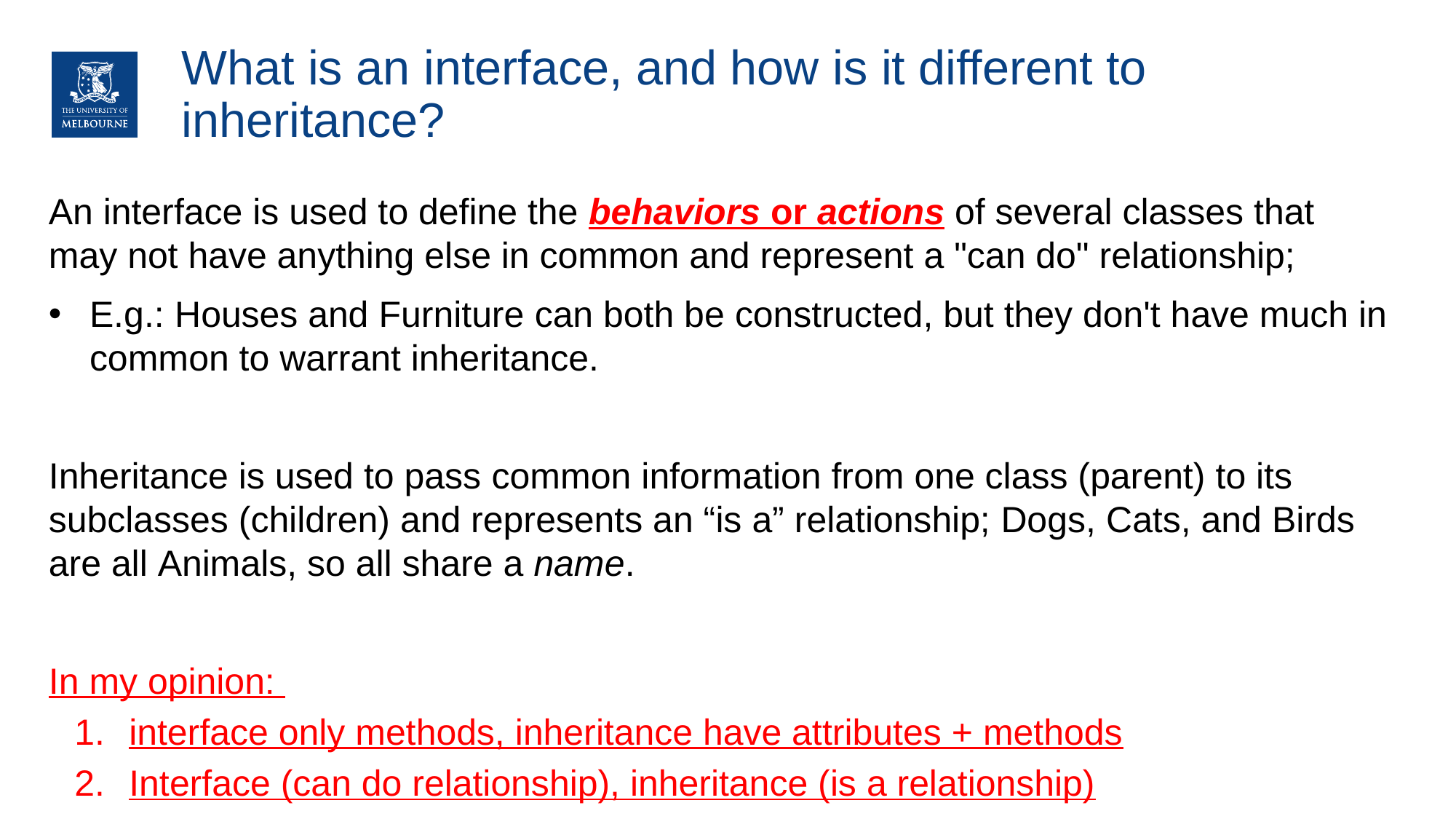

# What is an interface, and how is it different to inheritance?
An interface is used to define the behaviors or actions of several classes that may not have anything else in common and represent a "can do" relationship;
E.g.: Houses and Furniture can both be constructed, but they don't have much in common to warrant inheritance.

Inheritance is used to pass common information from one class (parent) to its subclasses (children) and represents an “is a” relationship; Dogs, Cats, and Birds are all Animals, so all share a name.

In my opinion:
interface only methods, inheritance have attributes + methods
Interface (can do relationship), inheritance (is a relationship)